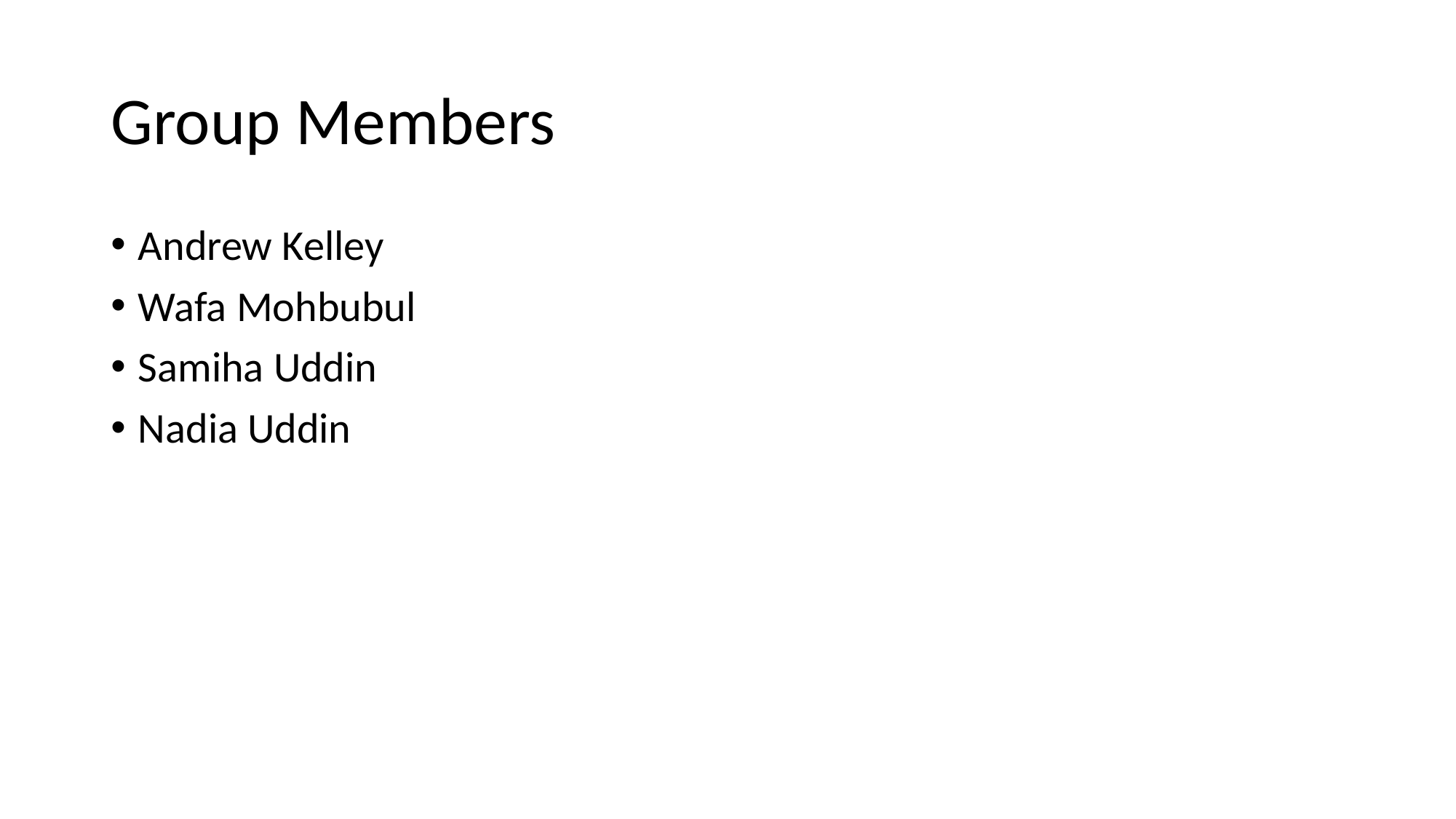

# Group Members
Andrew Kelley
Wafa Mohbubul
Samiha Uddin
Nadia Uddin